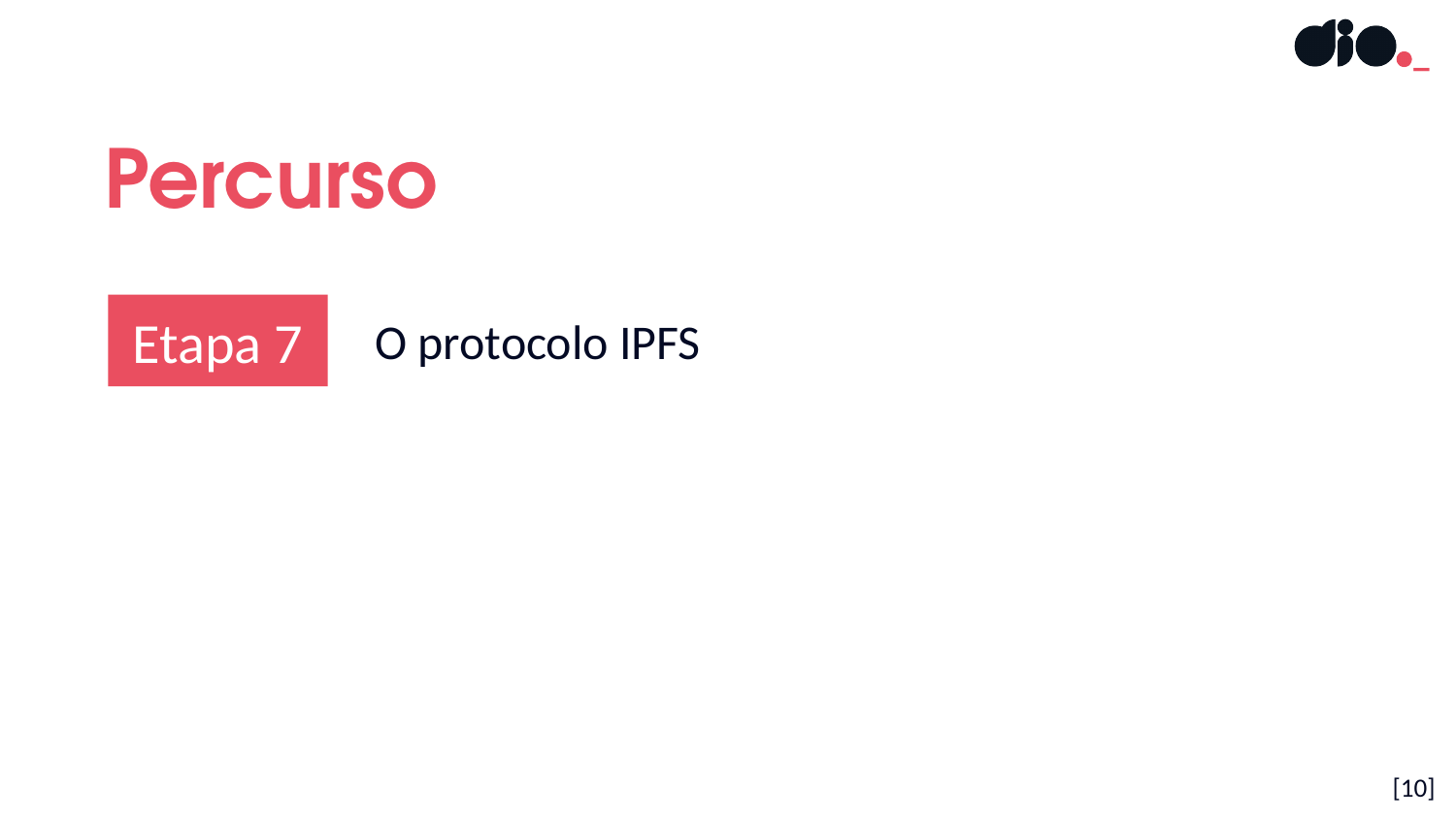

Percurso
Etapa 7
O protocolo IPFS
[10]